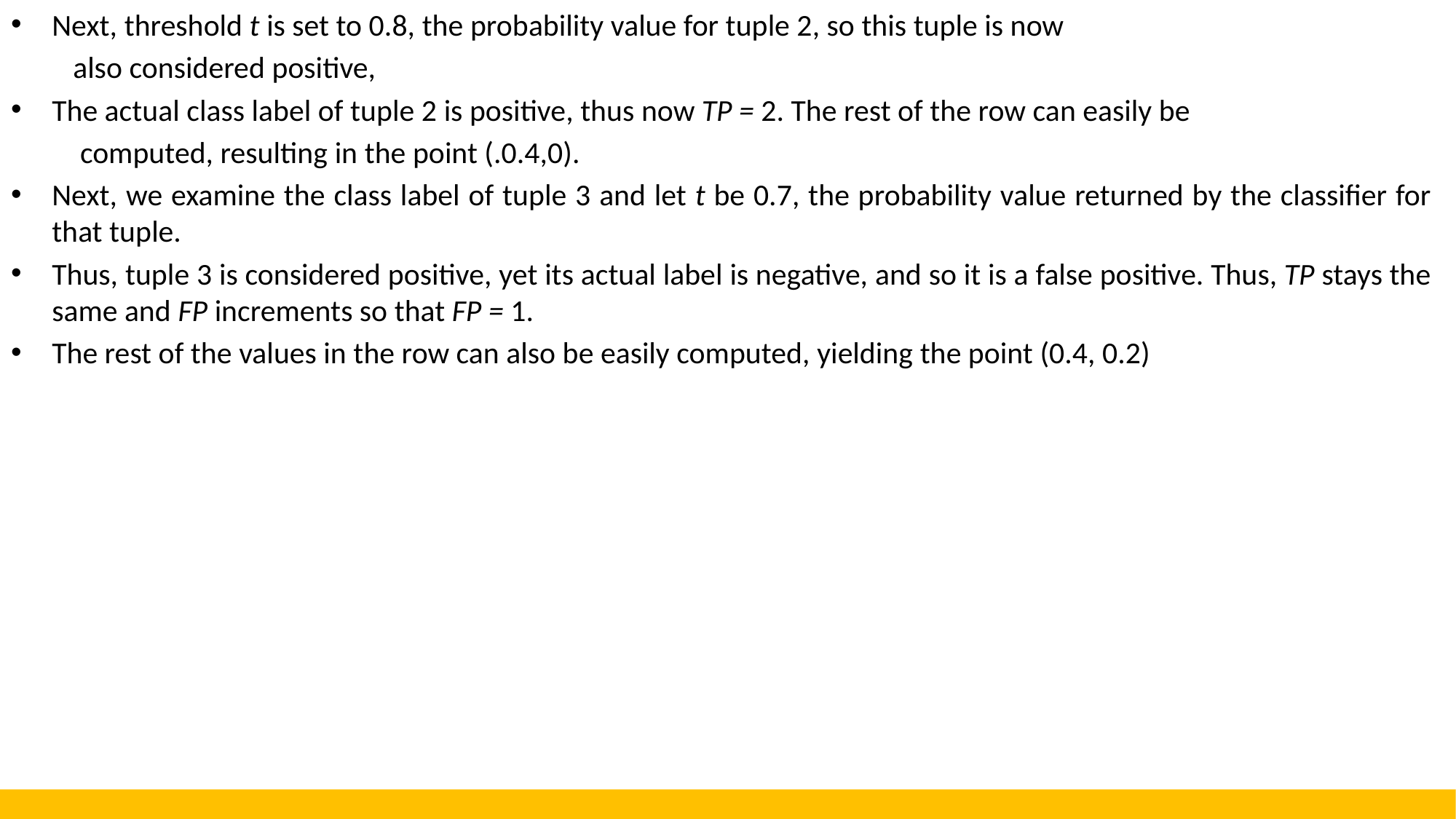

Next, threshold t is set to 0.8, the probability value for tuple 2, so this tuple is now
         also considered positive,
The actual class label of tuple 2 is positive, thus now TP = 2. The rest of the row can easily be
          computed, resulting in the point (.0.4,0).
Next, we examine the class label of tuple 3 and let t be 0.7, the probability value returned by the classifier for that tuple.
Thus, tuple 3 is considered positive, yet its actual label is negative, and so it is a false positive. Thus, TP stays the same and FP increments so that FP = 1.
The rest of the values in the row can also be easily computed, yielding the point (0.4, 0.2)